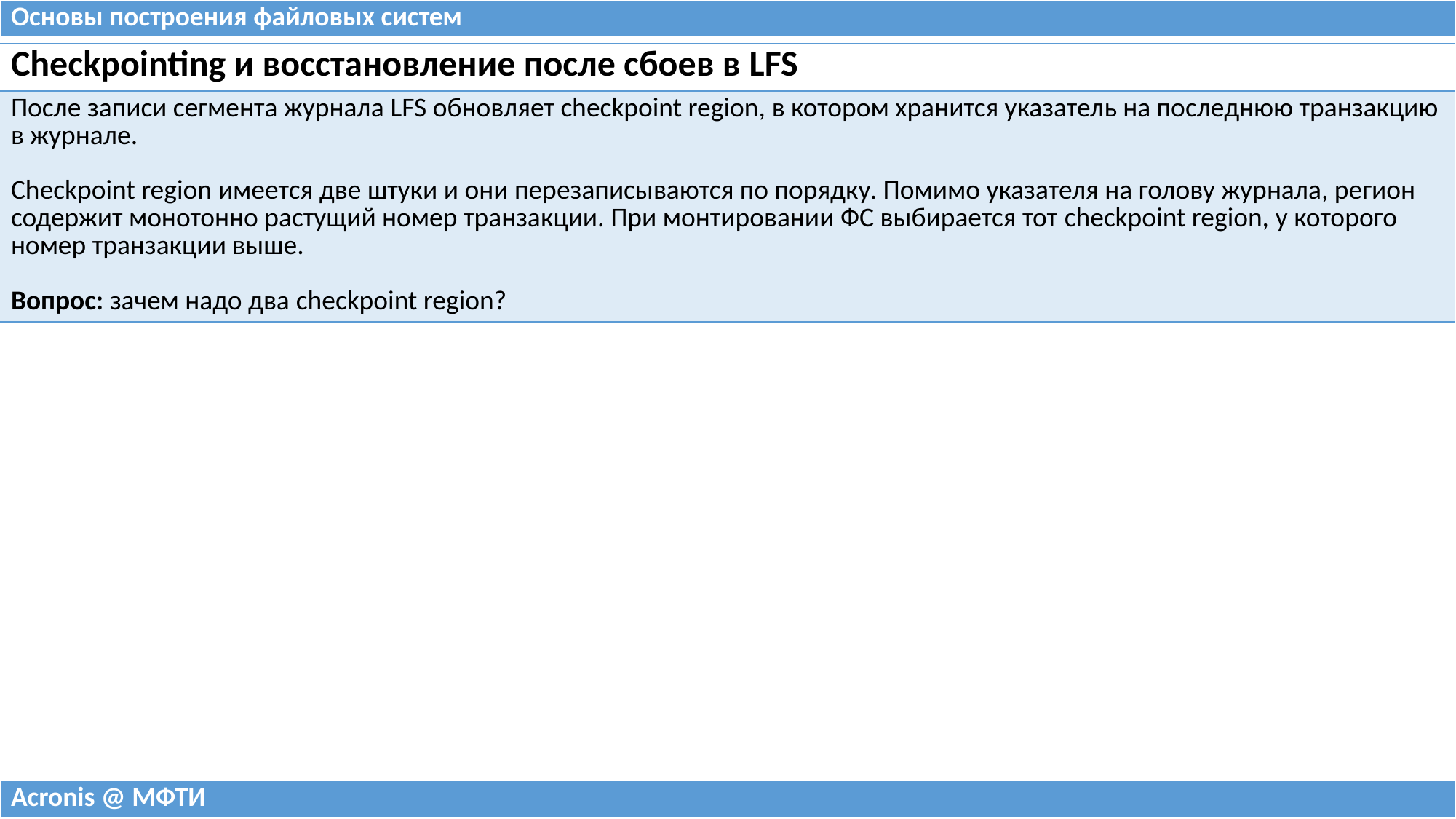

| Основы построения файловых систем |
| --- |
| Checkpointing и восстановление после сбоев в LFS |
| --- |
| После записи сегмента журнала LFS обновляет checkpoint region, в котором хранится указатель на последнюю транзакцию в журнале. Checkpoint region имеется две штуки и они перезаписываются по порядку. Помимо указателя на голову журнала, регион содержит монотонно растущий номер транзакции. При монтировании ФС выбирается тот checkpoint region, у которого номер транзакции выше. Вопрос: зачем надо два checkpoint region? |
| Acronis @ МФТИ |
| --- |